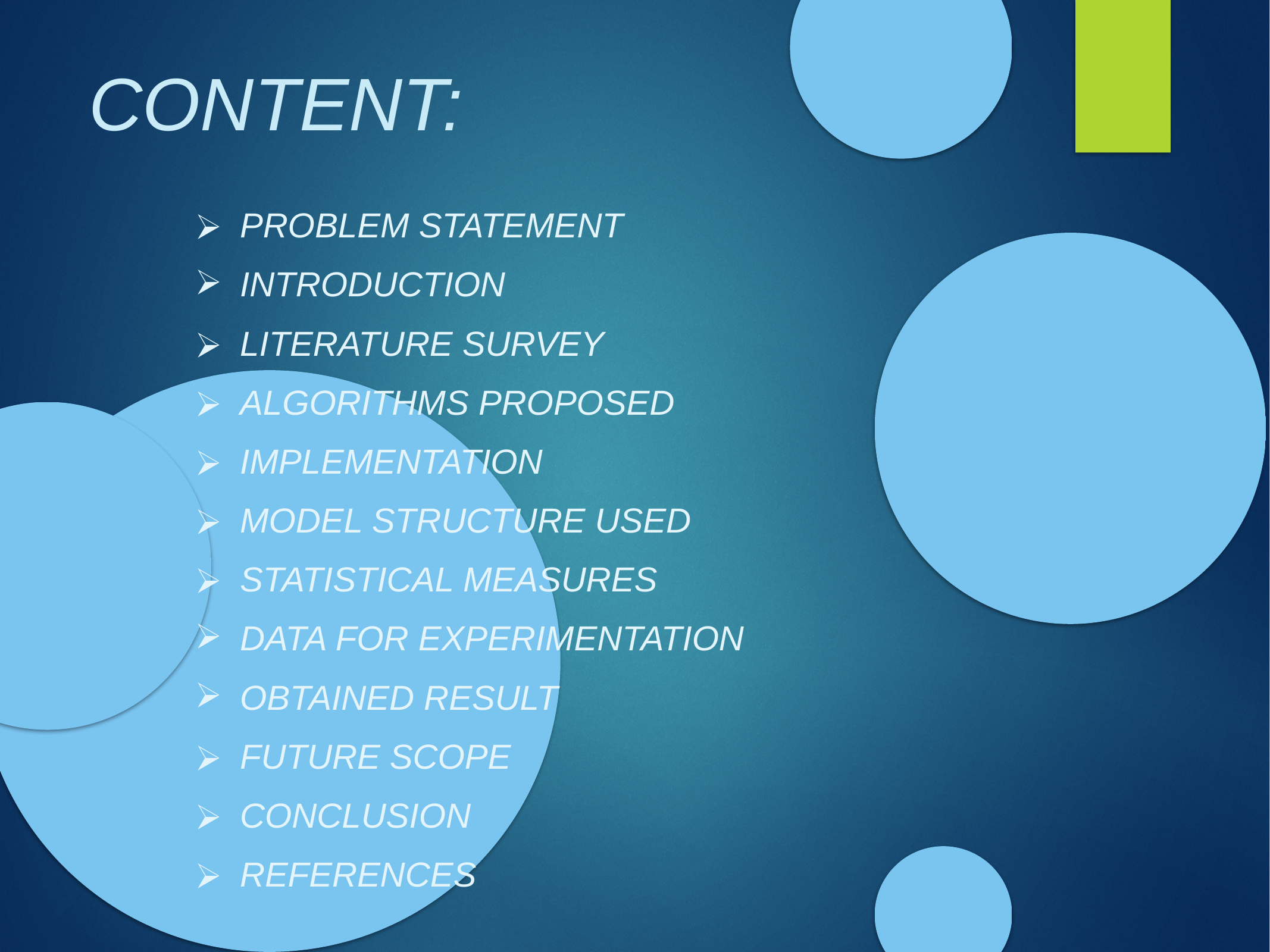

CONTENT:

PROBLEM STATEMENT
INTRODUCTION
LITERATURE SURVEY
ALGORITHMS PROPOSED
IMPLEMENTATION
MODEL STRUCTURE USED
STATISTICAL MEASURES
DATA FOR EXPERIMENTATION
OBTAINED RESULT
FUTURE SCOPE
CONCLUSION
REFERENCES